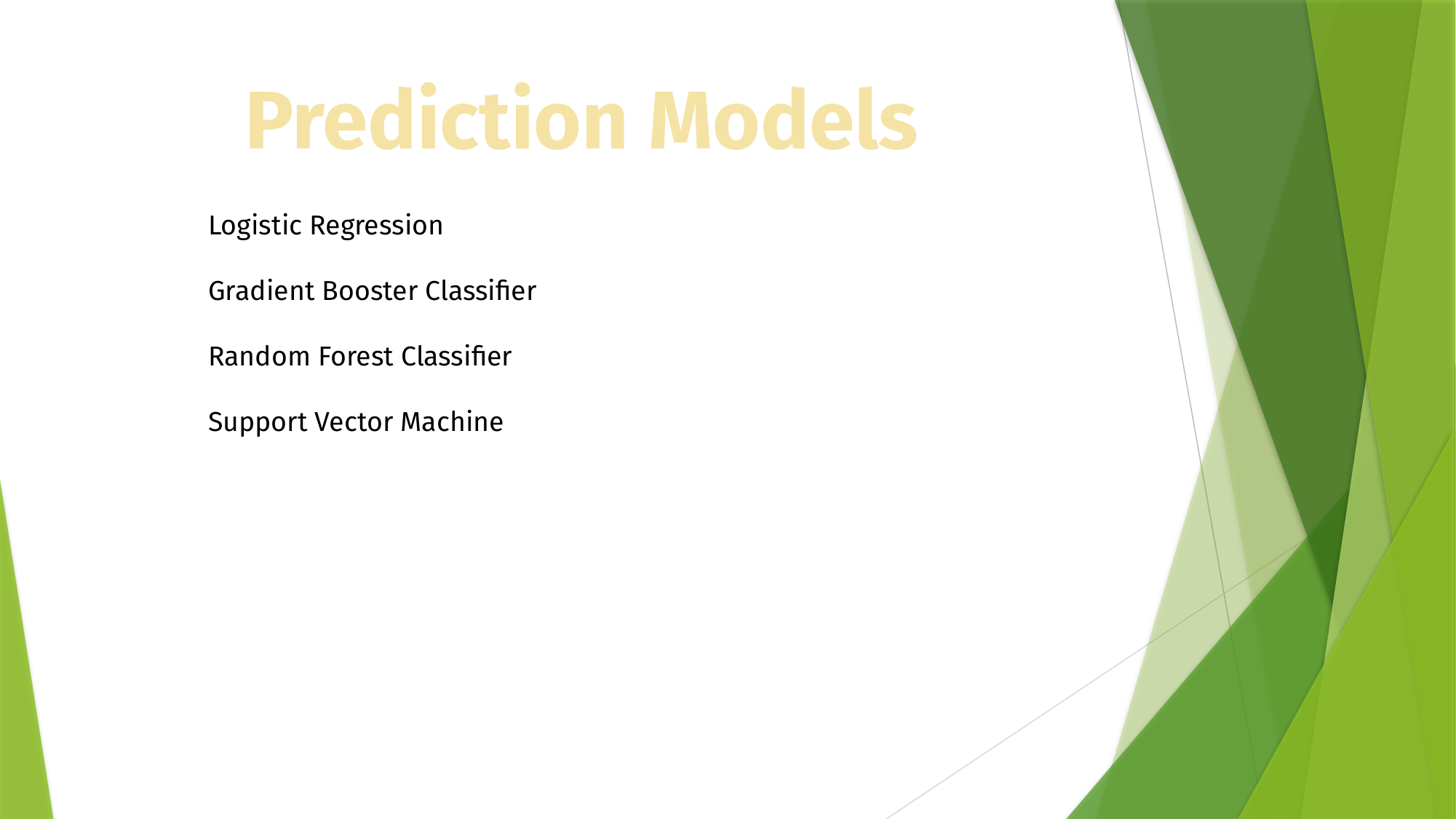

Prediction Models
Logistic Regression

Gradient Booster Classifier

Random Forest Classifier

Support Vector Machine